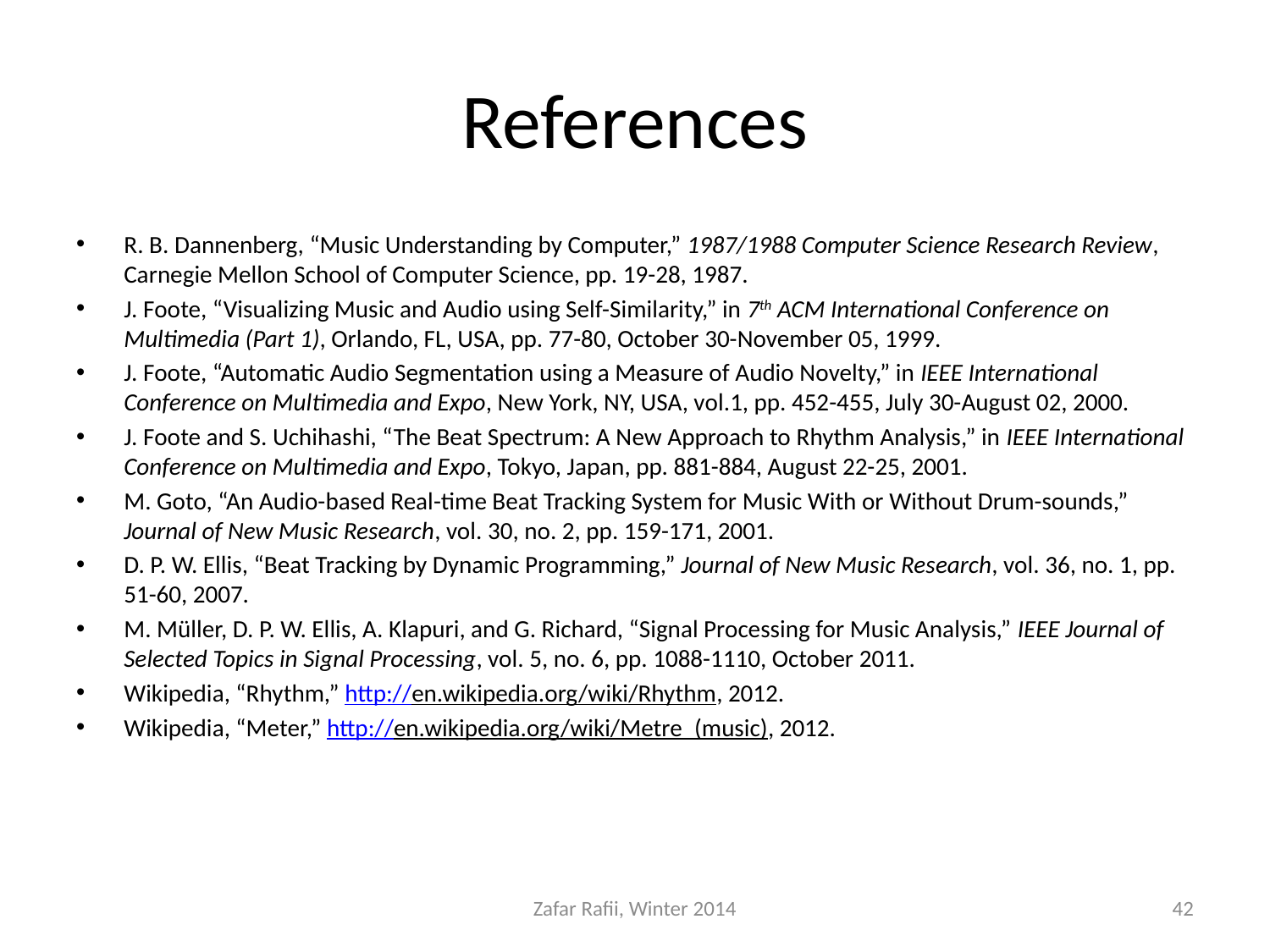

# References
R. B. Dannenberg, “Music Understanding by Computer,” 1987/1988 Computer Science Research Review, Carnegie Mellon School of Computer Science, pp. 19-28, 1987.
J. Foote, “Visualizing Music and Audio using Self-Similarity,” in 7th ACM International Conference on Multimedia (Part 1), Orlando, FL, USA, pp. 77-80, October 30-November 05, 1999.
J. Foote, “Automatic Audio Segmentation using a Measure of Audio Novelty,” in IEEE International Conference on Multimedia and Expo, New York, NY, USA, vol.1, pp. 452-455, July 30-August 02, 2000.
J. Foote and S. Uchihashi, “The Beat Spectrum: A New Approach to Rhythm Analysis,” in IEEE International Conference on Multimedia and Expo, Tokyo, Japan, pp. 881-884, August 22-25, 2001.
M. Goto, “An Audio-based Real-time Beat Tracking System for Music With or Without Drum-sounds,” Journal of New Music Research, vol. 30, no. 2, pp. 159-171, 2001.
D. P. W. Ellis, “Beat Tracking by Dynamic Programming,” Journal of New Music Research, vol. 36, no. 1, pp. 51-60, 2007.
M. Müller, D. P. W. Ellis, A. Klapuri, and G. Richard, “Signal Processing for Music Analysis,” IEEE Journal of Selected Topics in Signal Processing, vol. 5, no. 6, pp. 1088-1110, October 2011.
Wikipedia, “Rhythm,” http://en.wikipedia.org/wiki/Rhythm, 2012.
Wikipedia, “Meter,” http://en.wikipedia.org/wiki/Metre_(music), 2012.
Zafar Rafii, Winter 2014
42